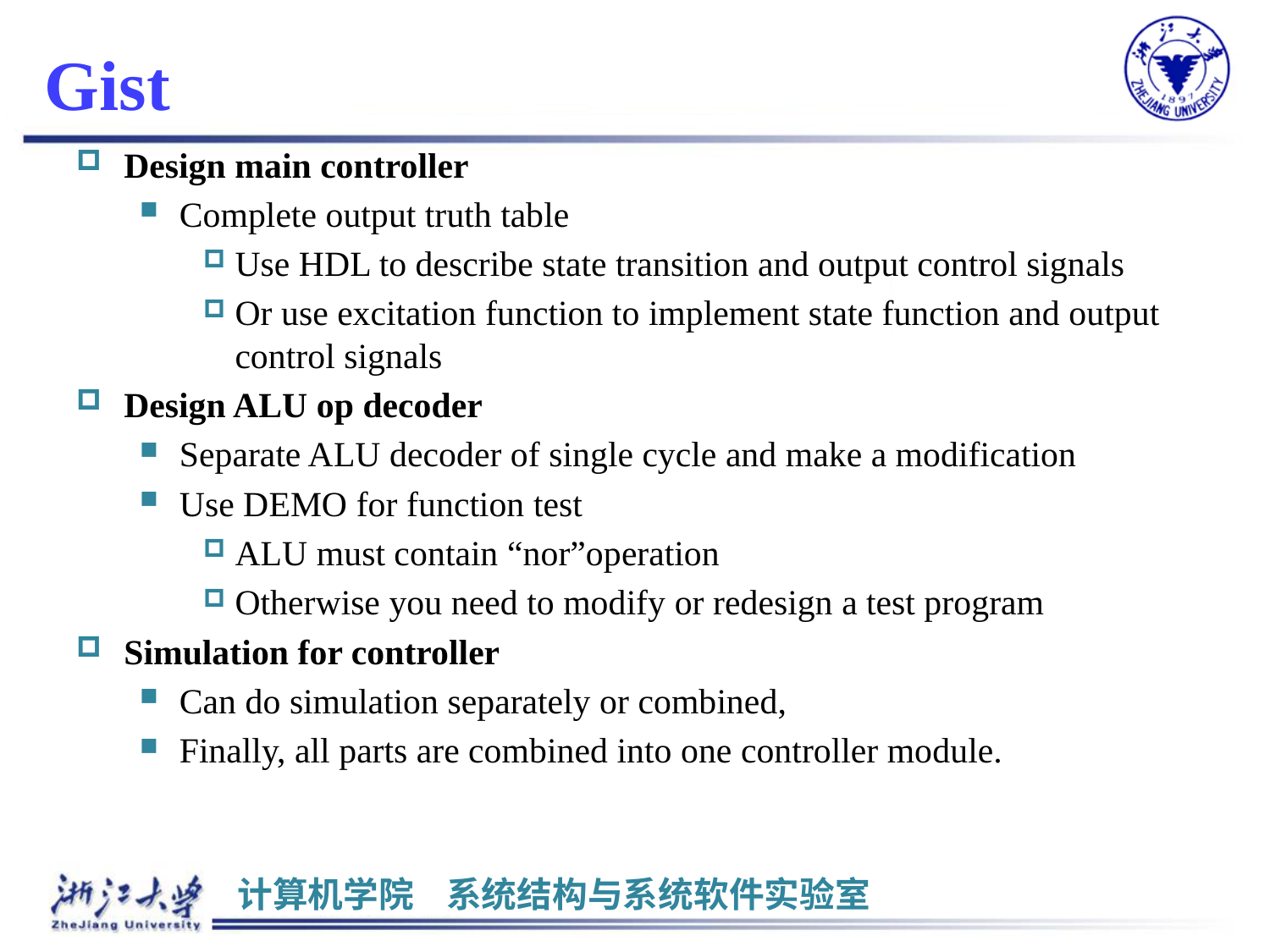

# Gist
Design main controller
Complete output truth table
Use HDL to describe state transition and output control signals
Or use excitation function to implement state function and output control signals
Design ALU op decoder
Separate ALU decoder of single cycle and make a modification
Use DEMO for function test
ALU must contain “nor”operation
Otherwise you need to modify or redesign a test program
Simulation for controller
Can do simulation separately or combined,
Finally, all parts are combined into one controller module.